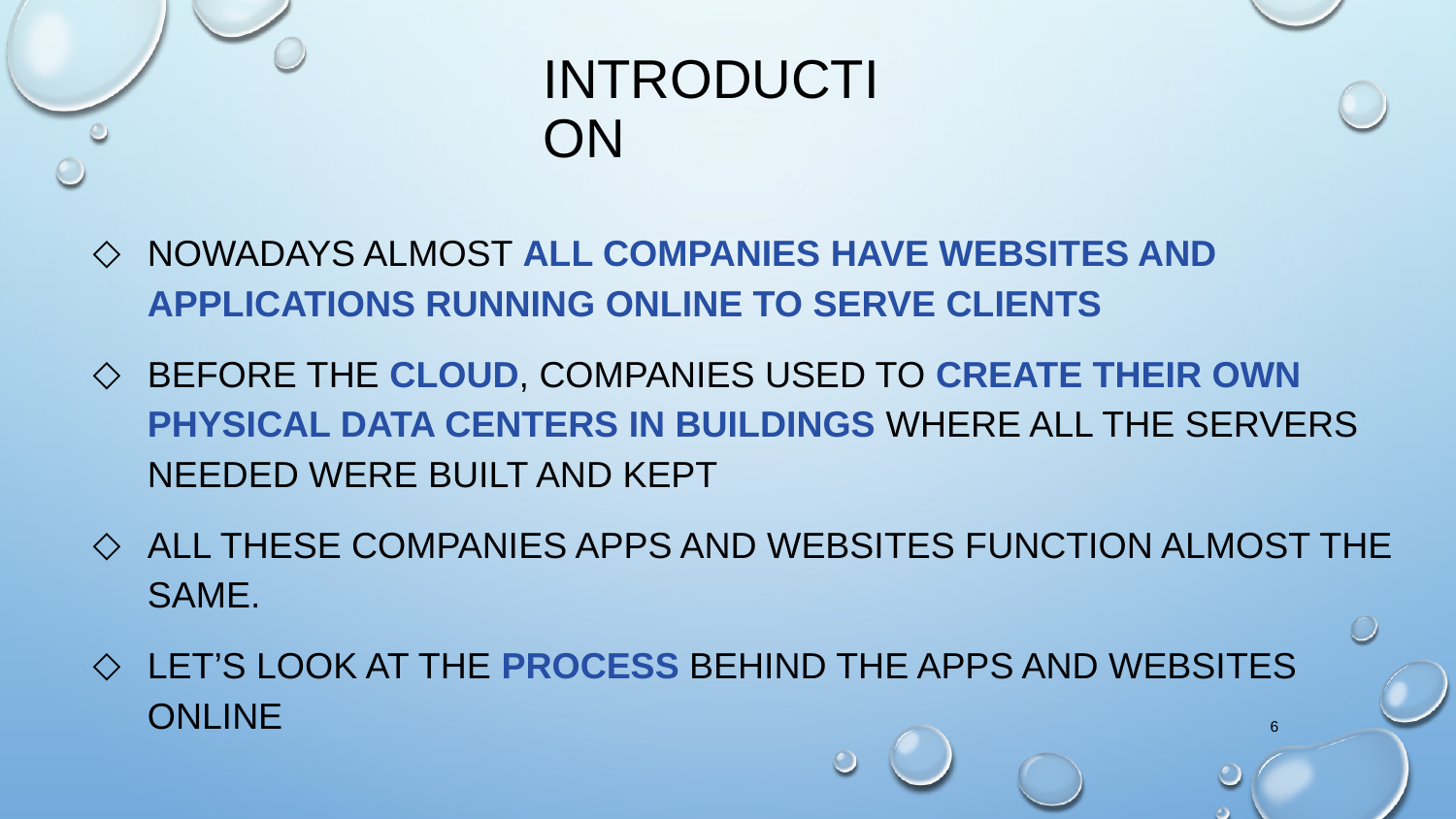

Introduction
Nowadays almost all companies have websites and applications running online to serve clients
Before the cloud, companies used to create their own physical data centers in buildings where all the servers needed were built and kept
All these companies apps and websites function almost the same.
Let’s look at the process behind the apps and websites online
6